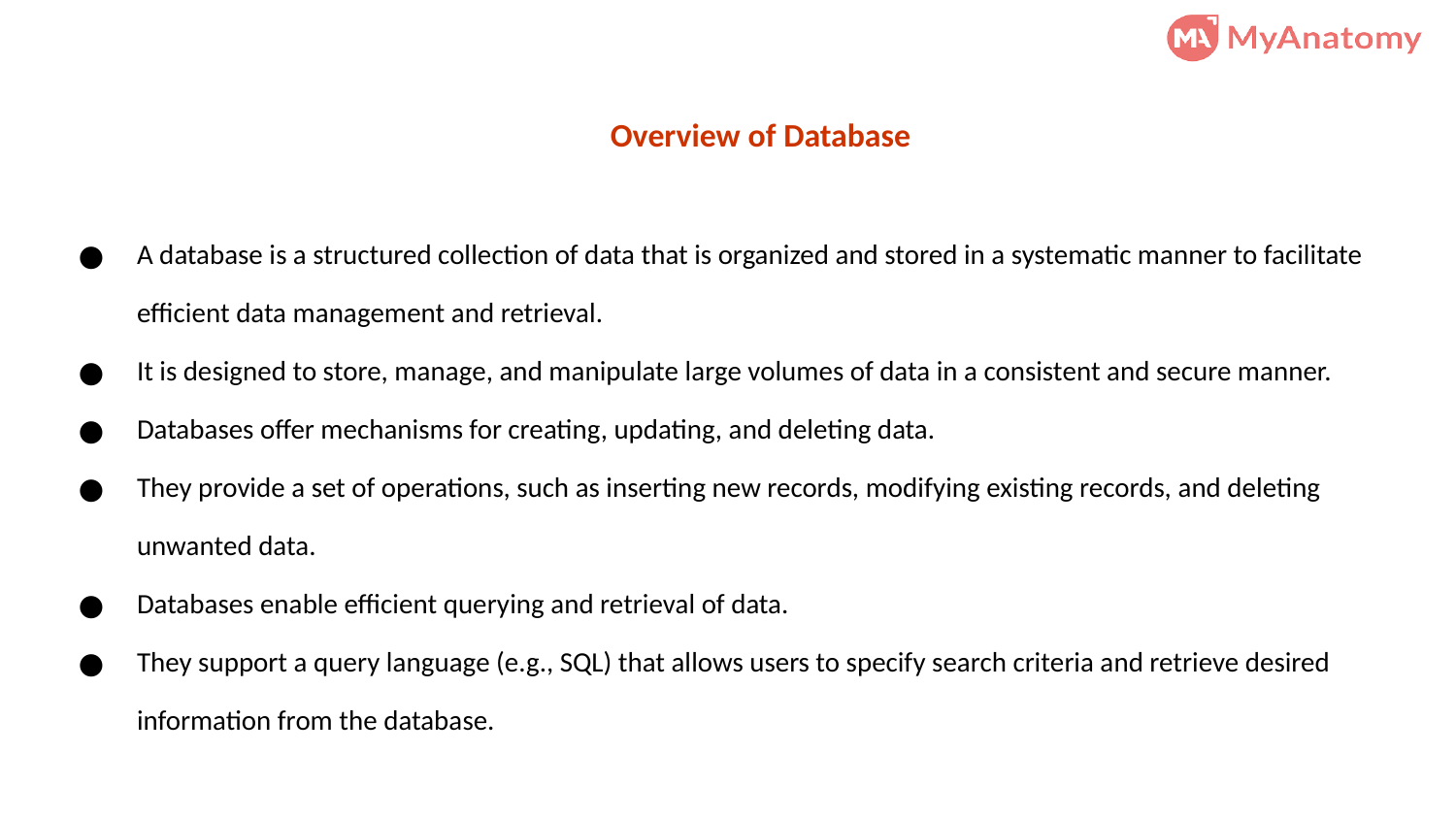

# Overview of Database

A database is a structured collection of data that is organized and stored in a systematic manner to facilitate efficient data management and retrieval.
It is designed to store, manage, and manipulate large volumes of data in a consistent and secure manner.
Databases offer mechanisms for creating, updating, and deleting data.
They provide a set of operations, such as inserting new records, modifying existing records, and deleting unwanted data.
Databases enable efficient querying and retrieval of data.
They support a query language (e.g., SQL) that allows users to specify search criteria and retrieve desired information from the database.